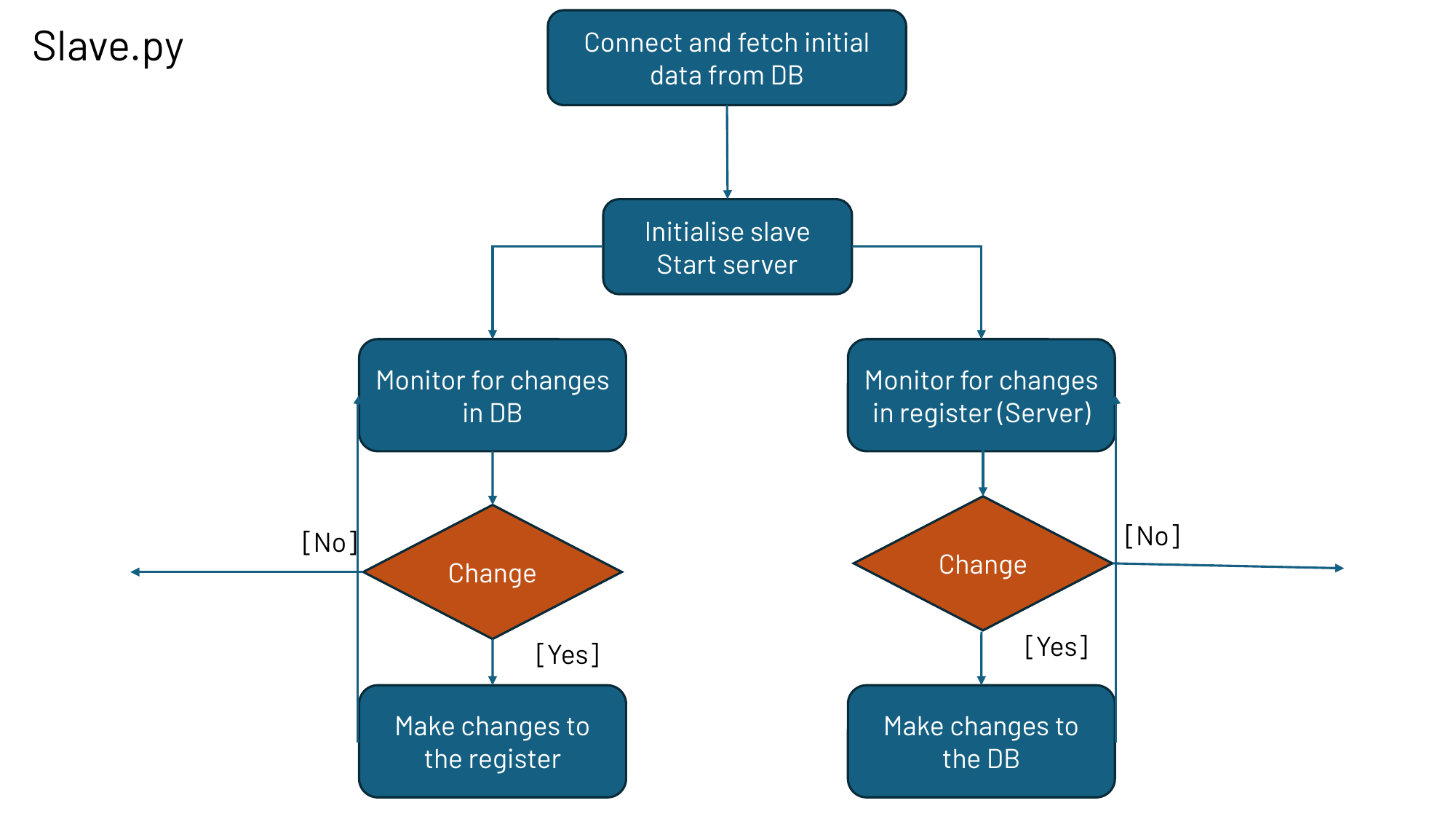

Connect and fetch initial data from DB
Slave.py
Initialise slave
Start server
Monitor for changes in DB
Monitor for changes in register (Server)
Change
Change
[No]
[No]
[Yes]
[Yes]
Make changes to the register
Make changes to the DB